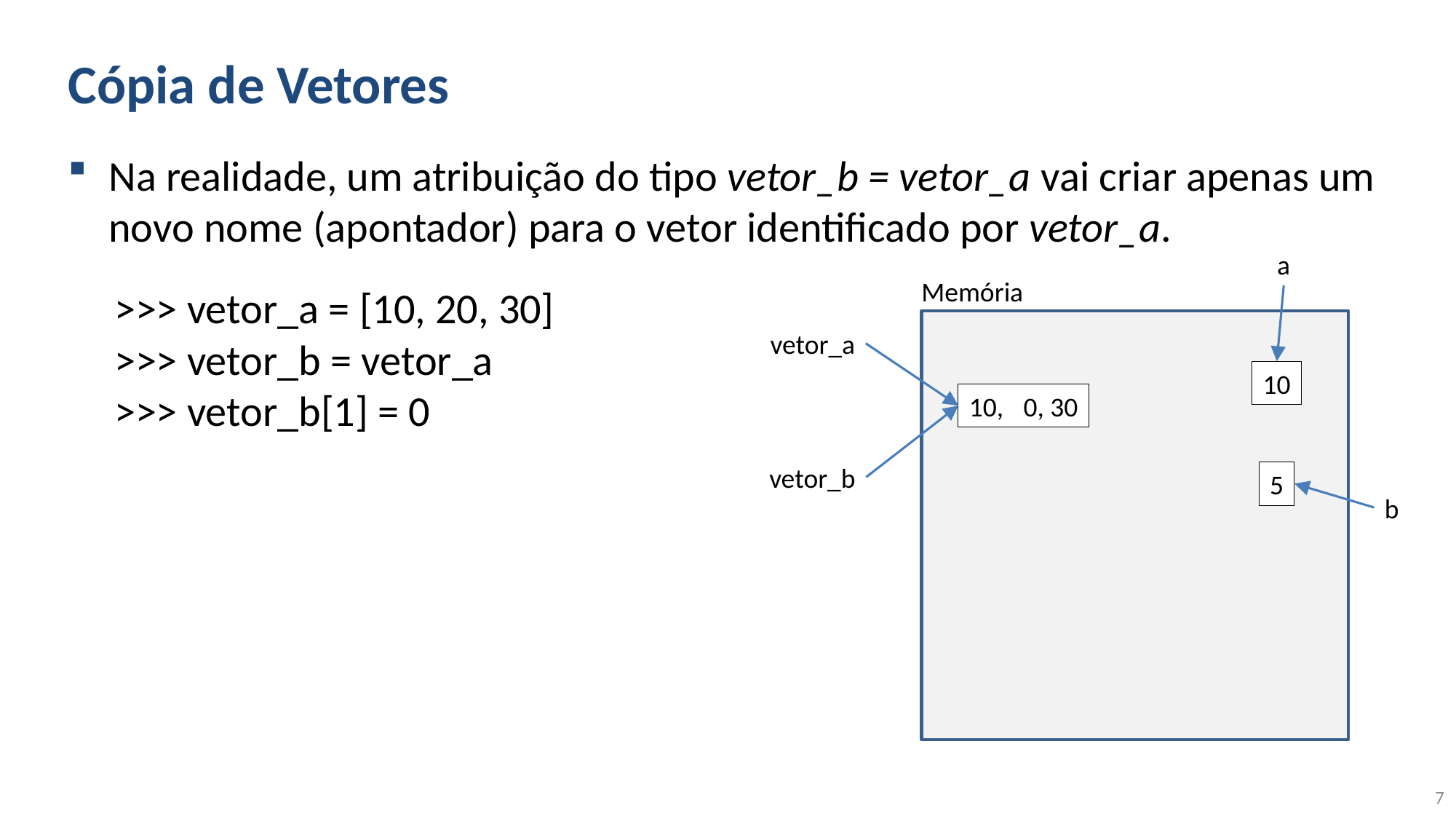

# Cópia de Vetores
Na realidade, um atribuição do tipo vetor_b = vetor_a vai criar apenas um novo nome (apontador) para o vetor identificado por vetor_a.

a
Memória
>>> vetor_a = [10, 20, 30]
>>> vetor_b = vetor_a
>>> vetor_b[1] = 0

vetor_a
10, 00, 30
10
vetor_b
5
b
7